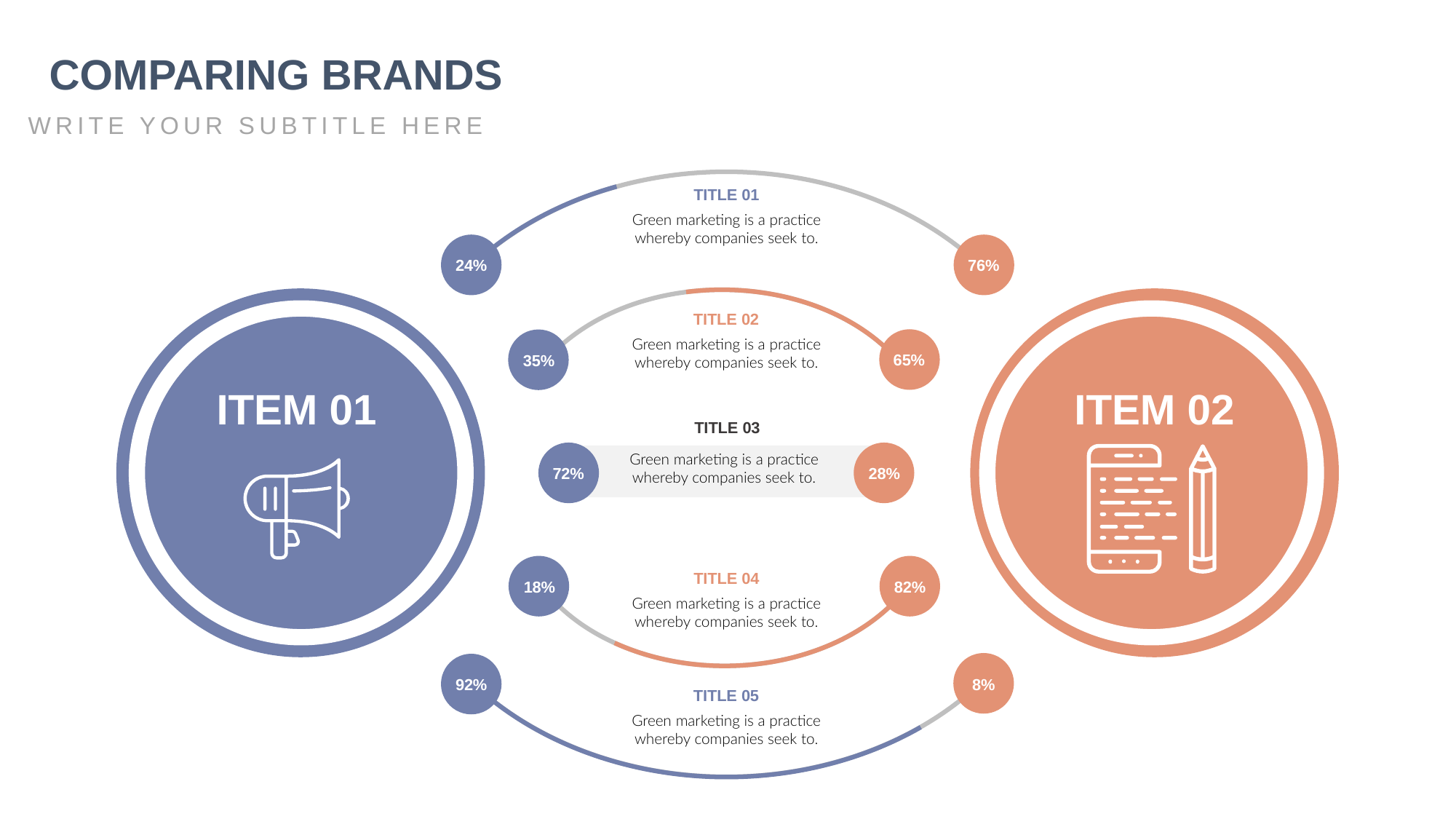

COMPARING BRANDS
WRITE YOUR SUBTITLE HERE

TITLE 01
Green marketing is a practice whereby companies seek to.

24%
76%

TITLE 02

Green marketing is a practice whereby companies seek to.
65%
35%

ITEM 01
ITEM 02
TITLE 03

Green marketing is a practice whereby companies seek to.

72%
28%

TITLE 04
18%
82%
Green marketing is a practice whereby companies seek to.

92%
8%
TITLE 05
Green marketing is a practice whereby companies seek to.